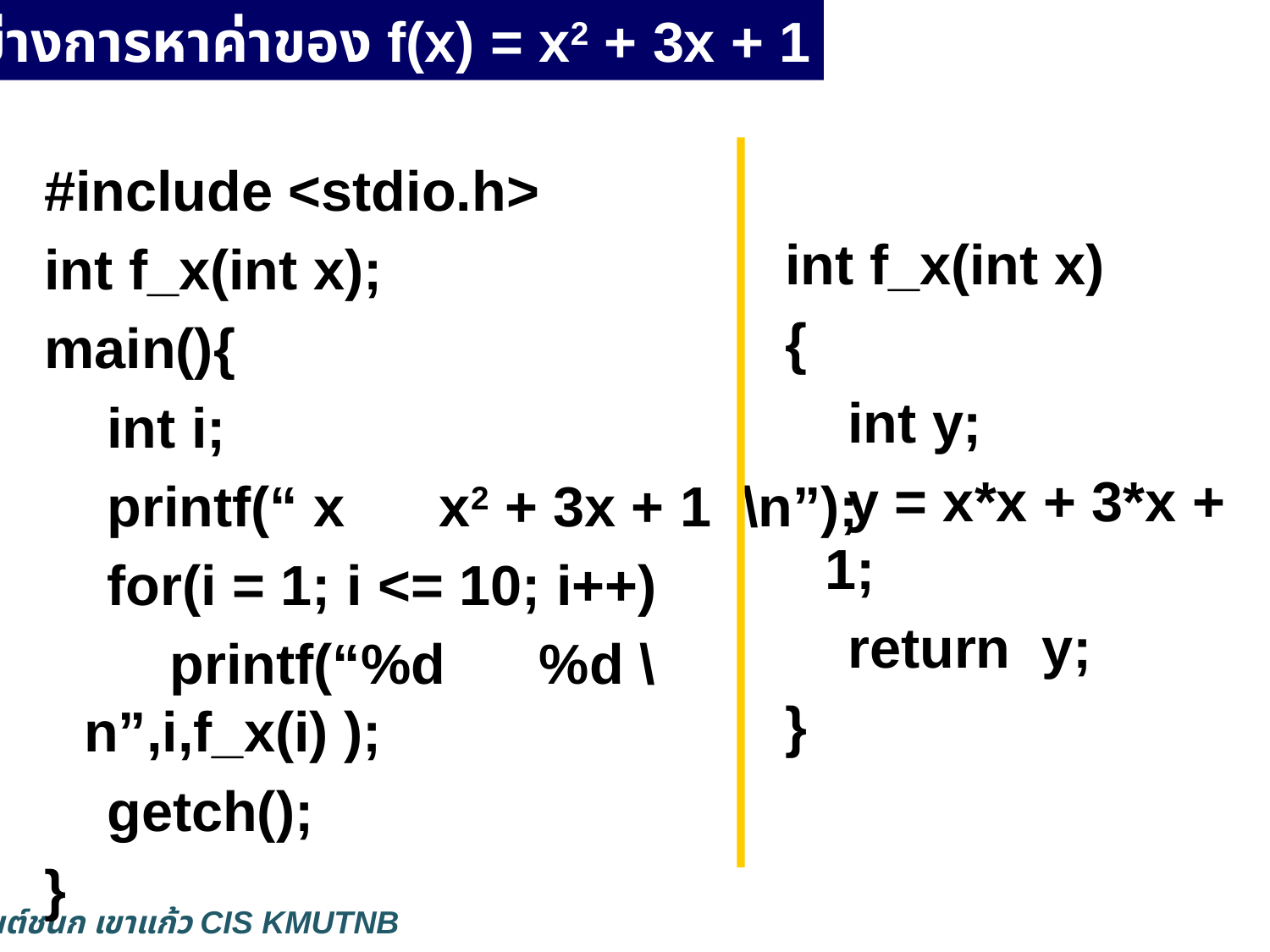

ตัวอย่างการหาค่าของ f(x) = x2 + 3x + 1

#include <stdio.h>
int f_x(int x);
main(){
    int i;
    printf(“ x      x2 + 3x + 1  \n”);
    for(i = 1; i <= 10; i++)
        printf(“%d      %d \n”,i,f_x(i) );
    getch();
}
int f_x(int x)
{
    int y;
    y = x*x + 3*x + 1;
    return  y;
}